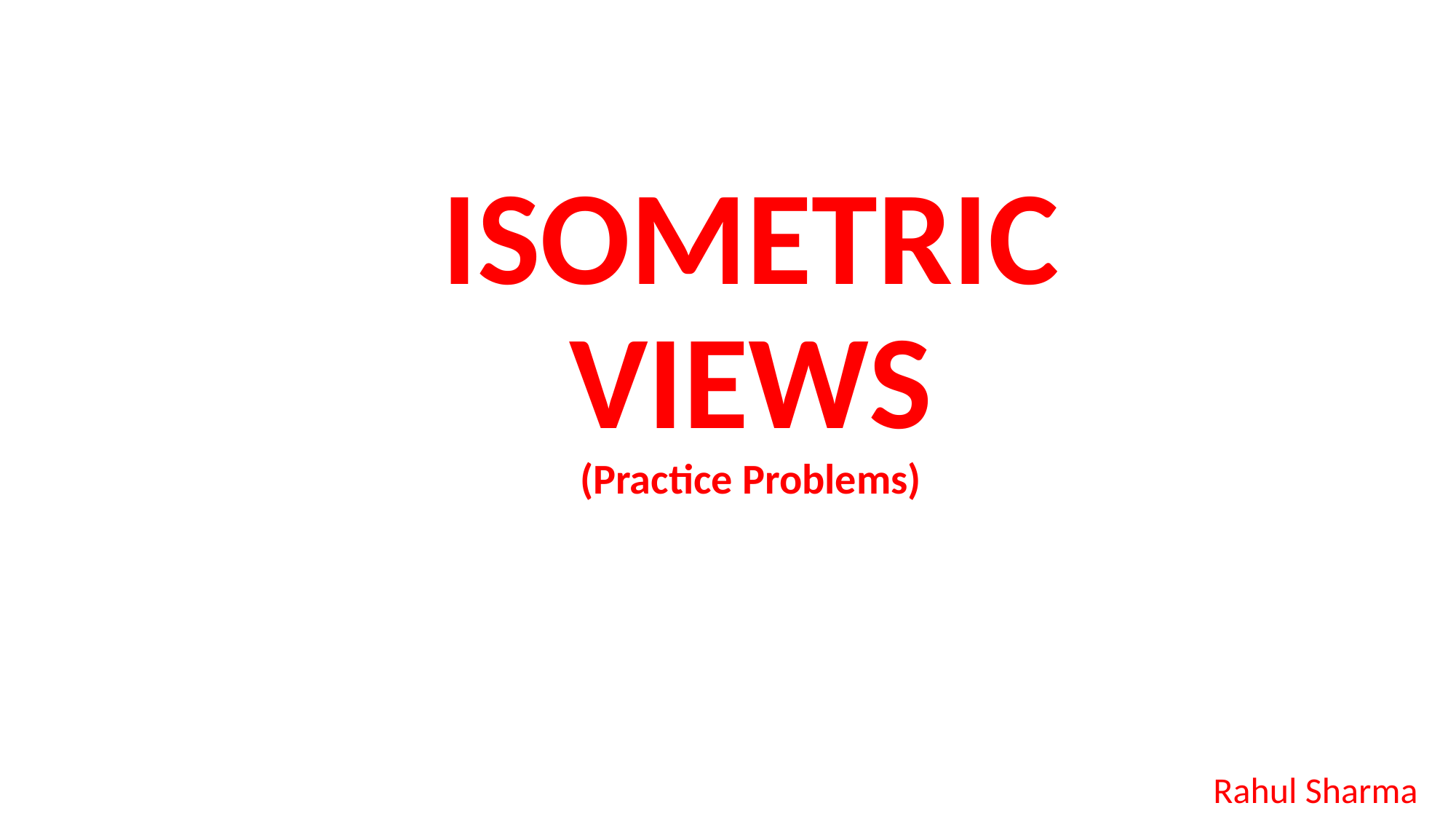

# ISOMETRIC VIEWS (Practice Problems)
Rahul Sharma